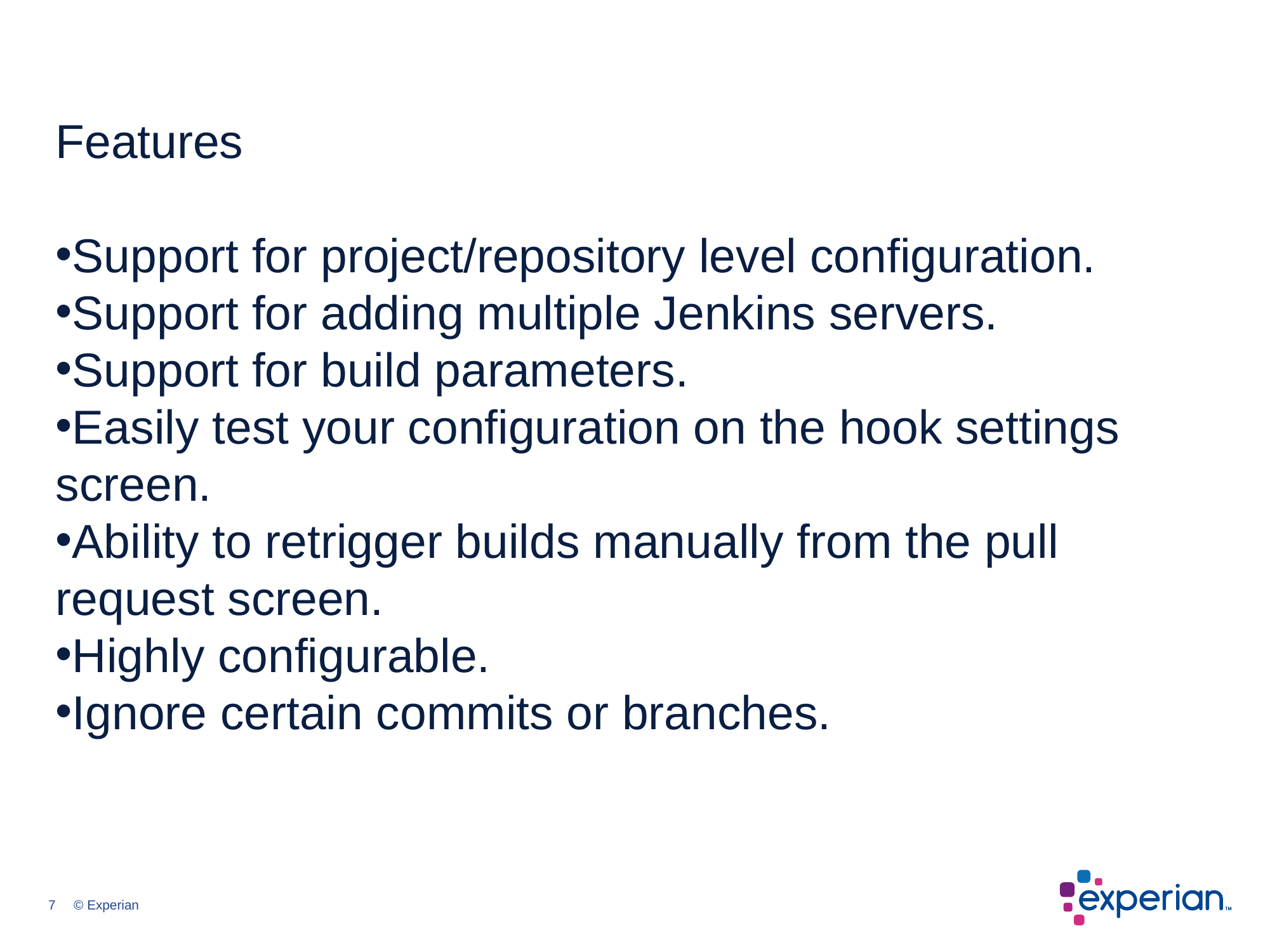

Features

Support for project/repository level configuration.
Support for adding multiple Jenkins servers.
Support for build parameters.
Easily test your configuration on the hook settings screen.
Ability to retrigger builds manually from the pull request screen.
Highly configurable.
Ignore certain commits or branches.